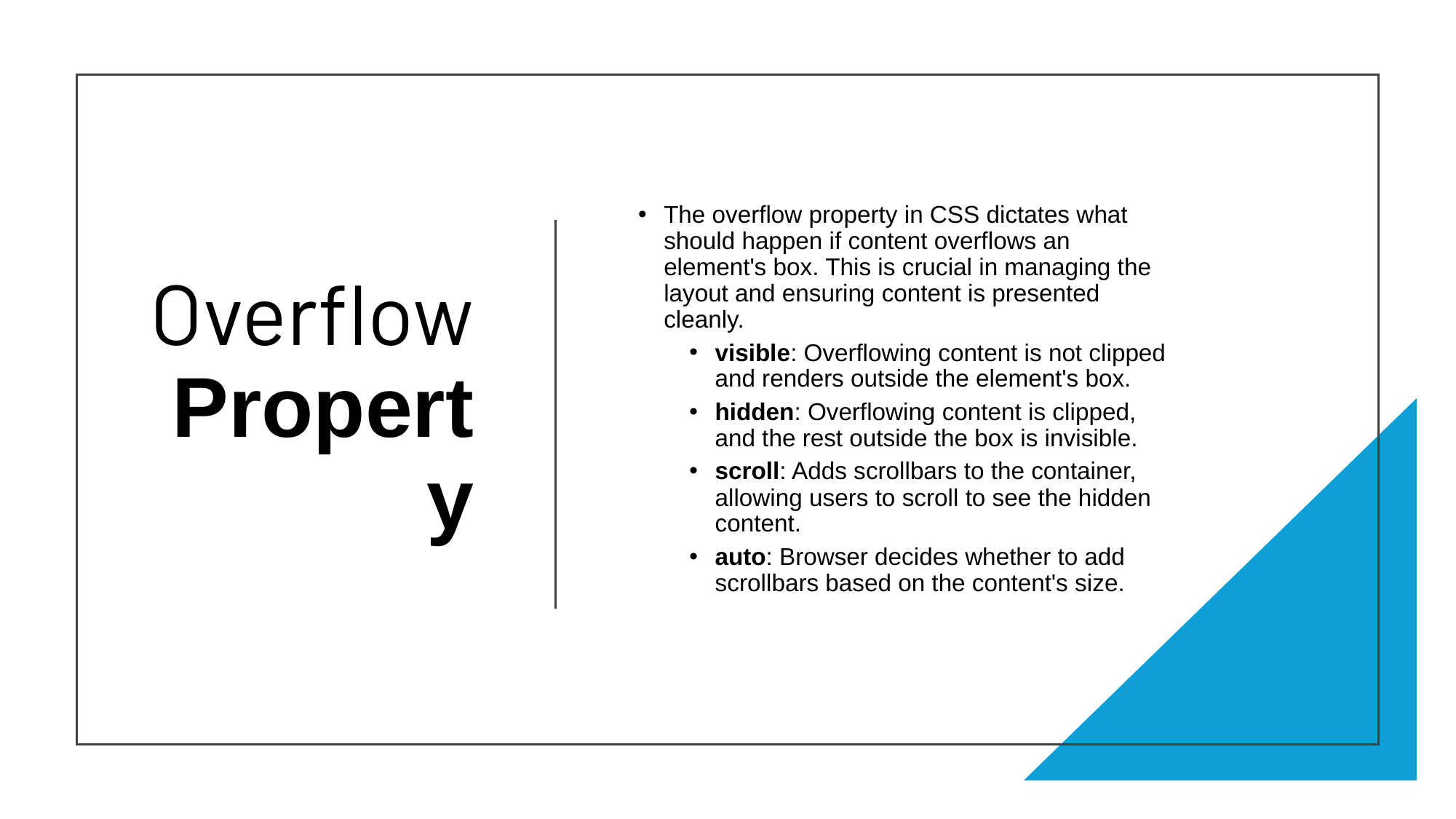

# Overflow Property
The overflow property in CSS dictates what should happen if content overflows an element's box. This is crucial in managing the layout and ensuring content is presented cleanly.
visible: Overflowing content is not clipped and renders outside the element's box.
hidden: Overflowing content is clipped, and the rest outside the box is invisible.
scroll: Adds scrollbars to the container, allowing users to scroll to see the hidden content.
auto: Browser decides whether to add scrollbars based on the content's size.